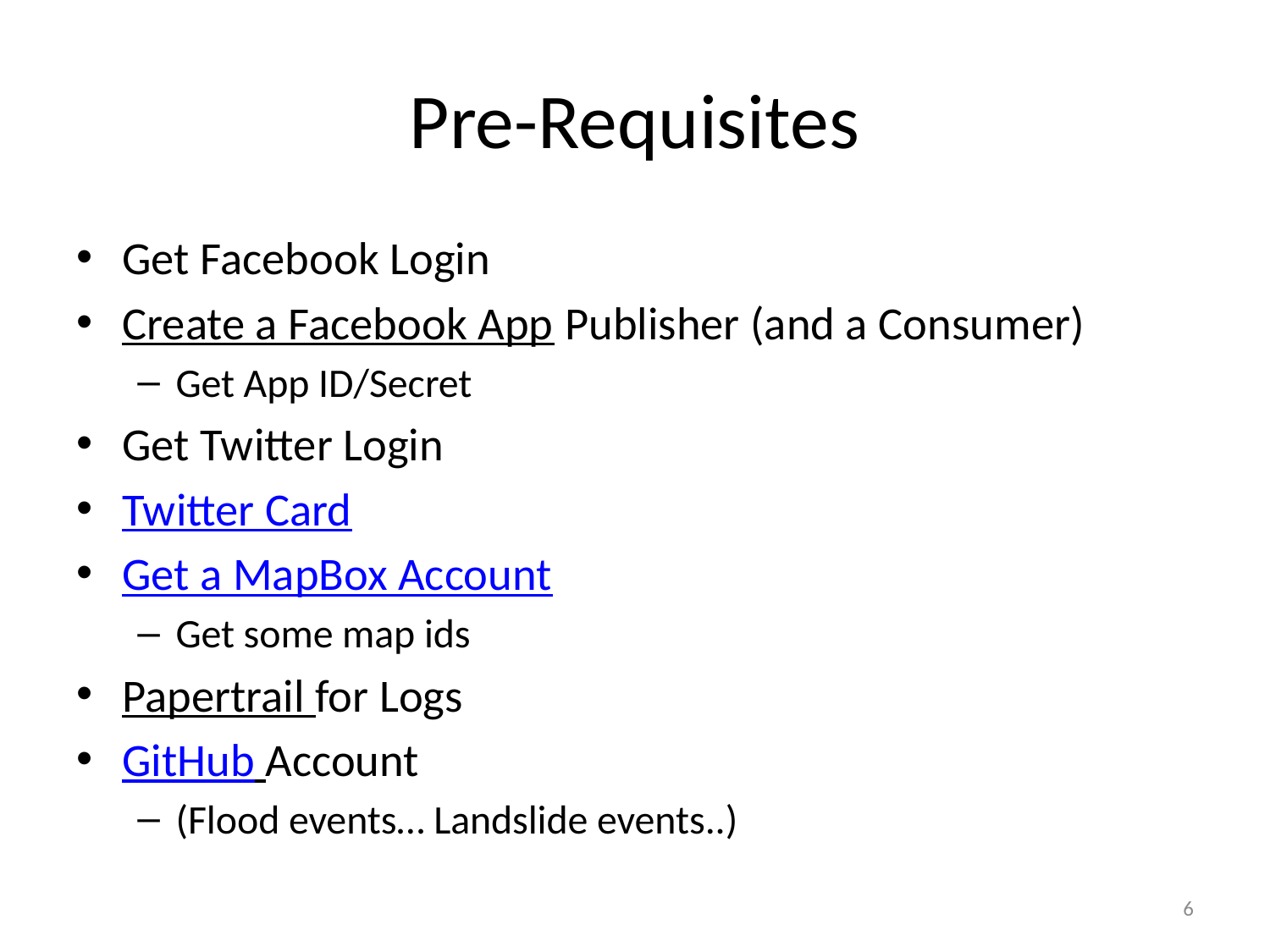

# Pre-Requisites
Get Facebook Login
Create a Facebook App Publisher (and a Consumer)
Get App ID/Secret
Get Twitter Login
Twitter Card
Get a MapBox Account
Get some map ids
Papertrail for Logs
GitHub Account
(Flood events… Landslide events..)
6